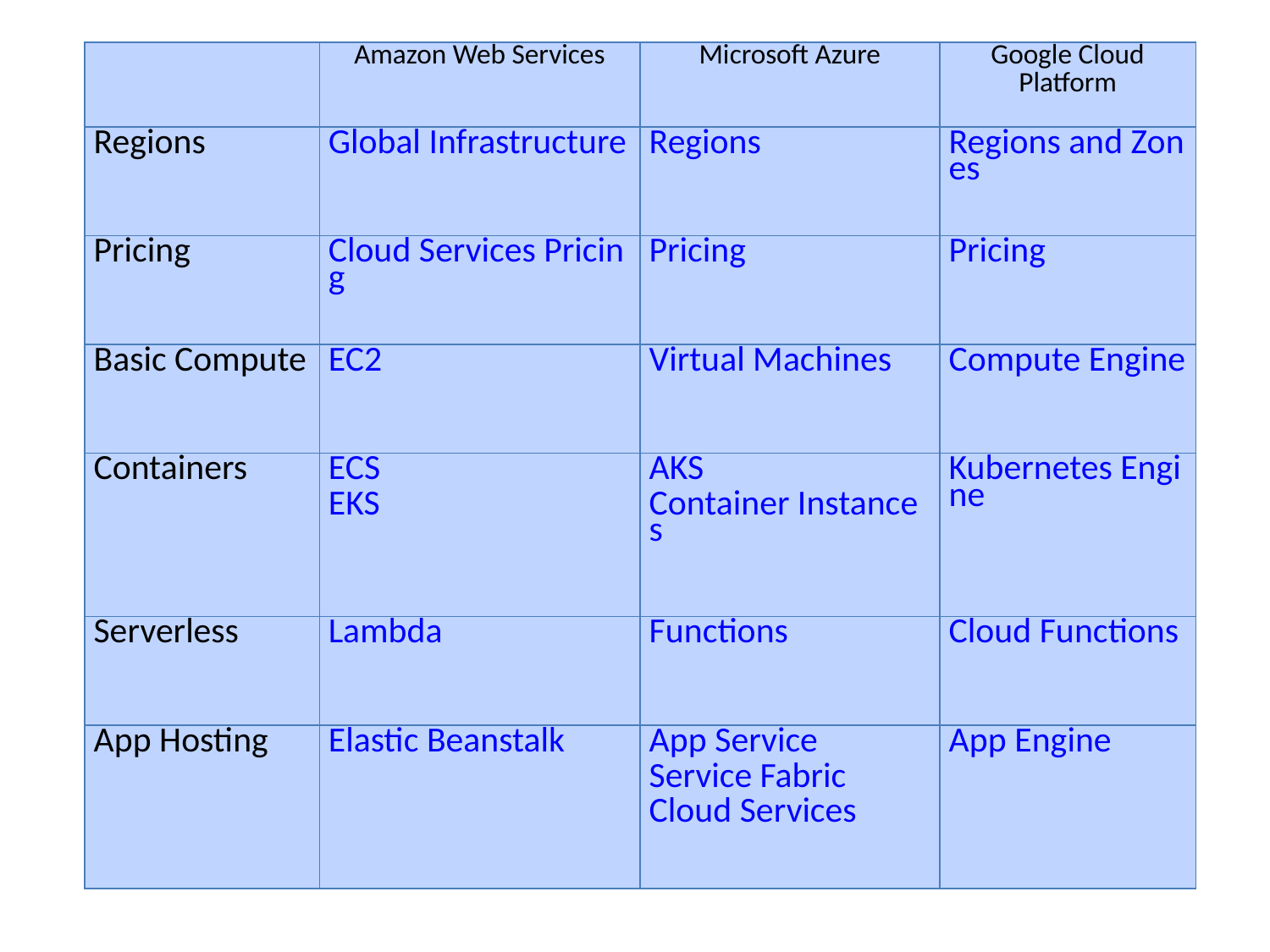

|  | Amazon Web Services | Microsoft Azure | Google Cloud Platform |
| --- | --- | --- | --- |
| Regions | Global Infrastructure | Regions | Regions and Zones |
| Pricing | Cloud Services Pricing | Pricing | Pricing |
| Basic Compute | EC2 | Virtual Machines | Compute Engine |
| Containers | ECS EKS | AKS Container Instances | Kubernetes Engine |
| Serverless | Lambda | Functions | Cloud Functions |
| App Hosting | Elastic Beanstalk | App Service Service Fabric Cloud Services | App Engine |